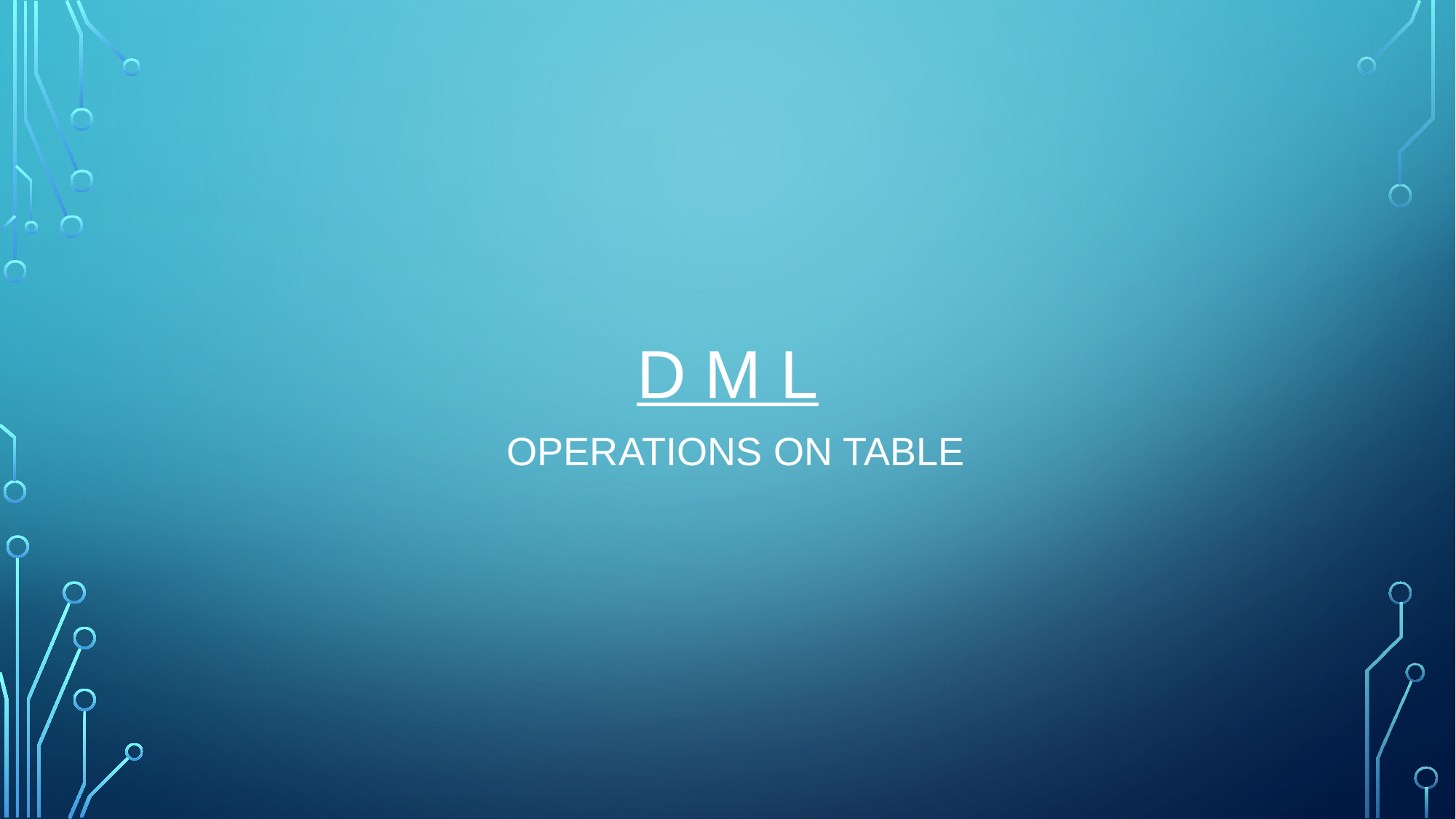

# D m l operations on table